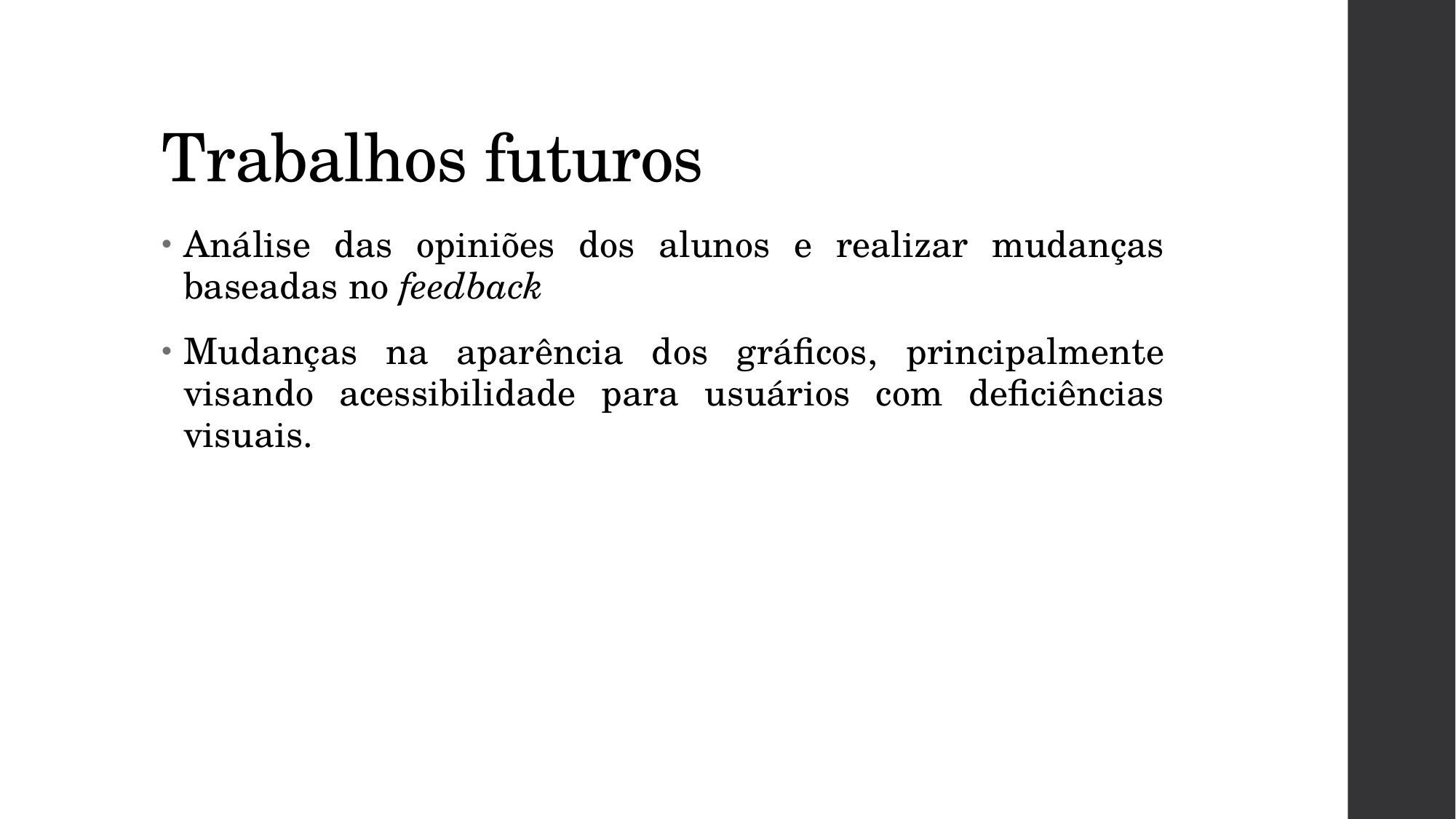

# Trabalhos futuros
Análise das opiniões dos alunos e realizar mudanças baseadas no feedback
Mudanças na aparência dos gráficos, principalmente visando acessibilidade para usuários com deficiências visuais.